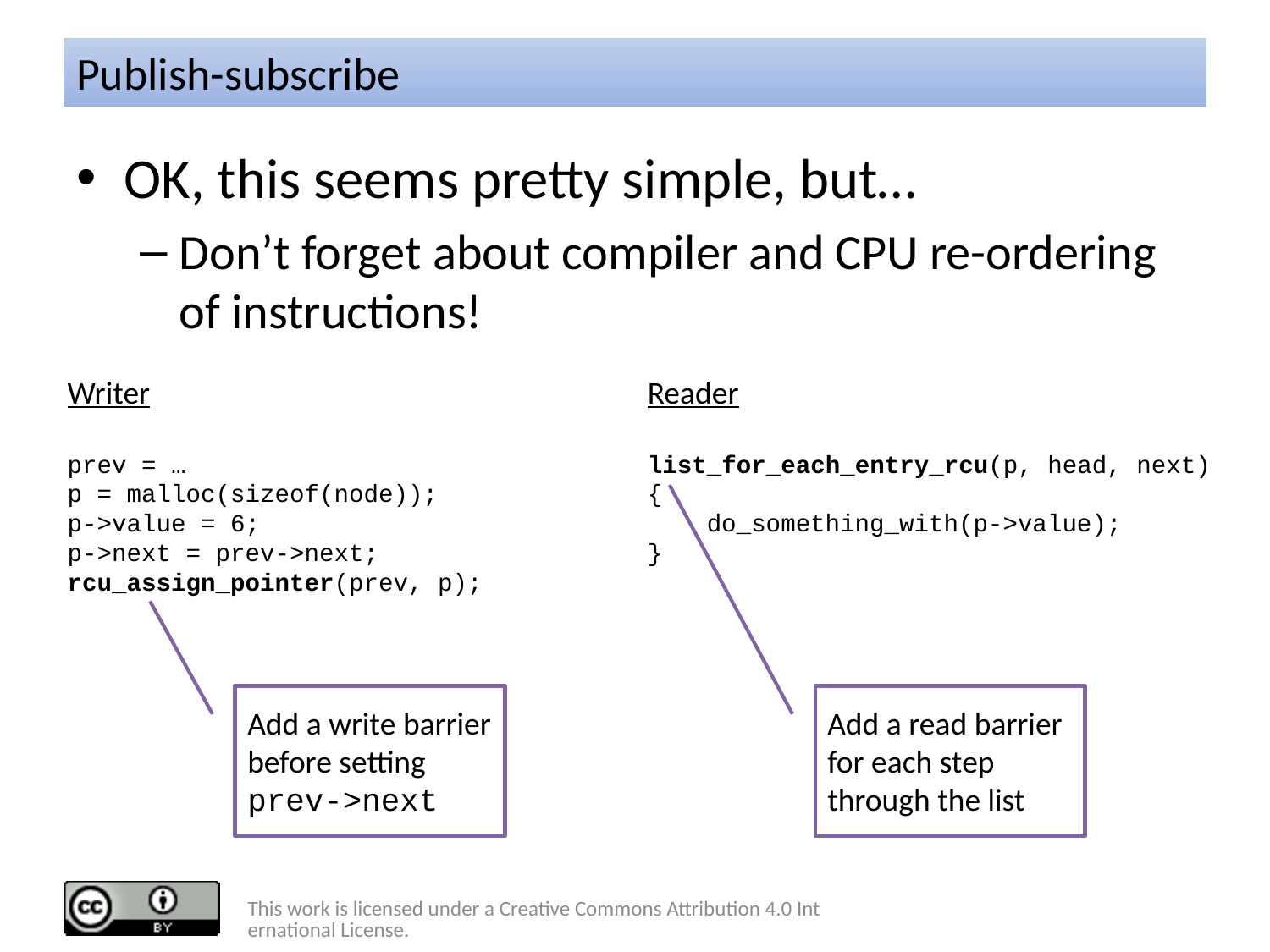

# Publish-subscribe
OK, this seems pretty simple, but…
Don’t forget about compiler and CPU re-ordering of instructions!
Writer

prev = …
p = malloc(sizeof(node));
p->value = 6;
p->next = prev->next;
rcu_assign_pointer(prev, p);

Reader

list_for_each_entry_rcu(p, head, next)
{
    do_something_with(p->value);
}
Add a write barrier before setting prev->next
Add a read barrier for each step through the list
This work is licensed under a Creative Commons Attribution 4.0 International License.